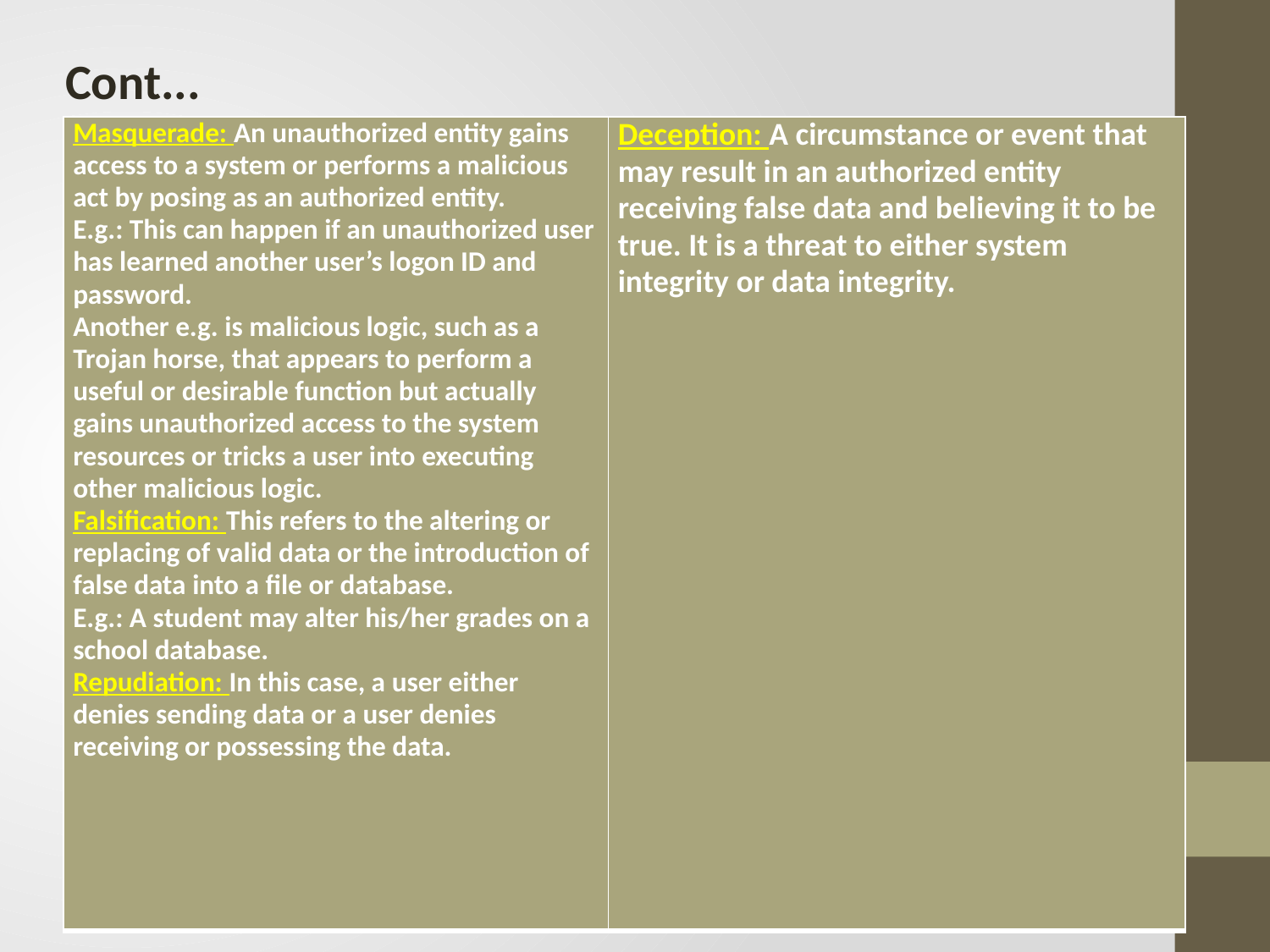

Cont...
| Masquerade: An unauthorized entity gains access to a system or performs a malicious act by posing as an authorized entity. E.g.: This can happen if an unauthorized user has learned another user’s logon ID and password. Another e.g. is malicious logic, such as a Trojan horse, that appears to perform a useful or desirable function but actually gains unauthorized access to the system resources or tricks a user into executing other malicious logic. Falsification: This refers to the altering or replacing of valid data or the introduction of false data into a file or database. E.g.: A student may alter his/her grades on a school database. Repudiation: In this case, a user either denies sending data or a user denies receiving or possessing the data. | Deception: A circumstance or event that may result in an authorized entity receiving false data and believing it to be true. It is a threat to either system integrity or data integrity. |
| --- | --- |